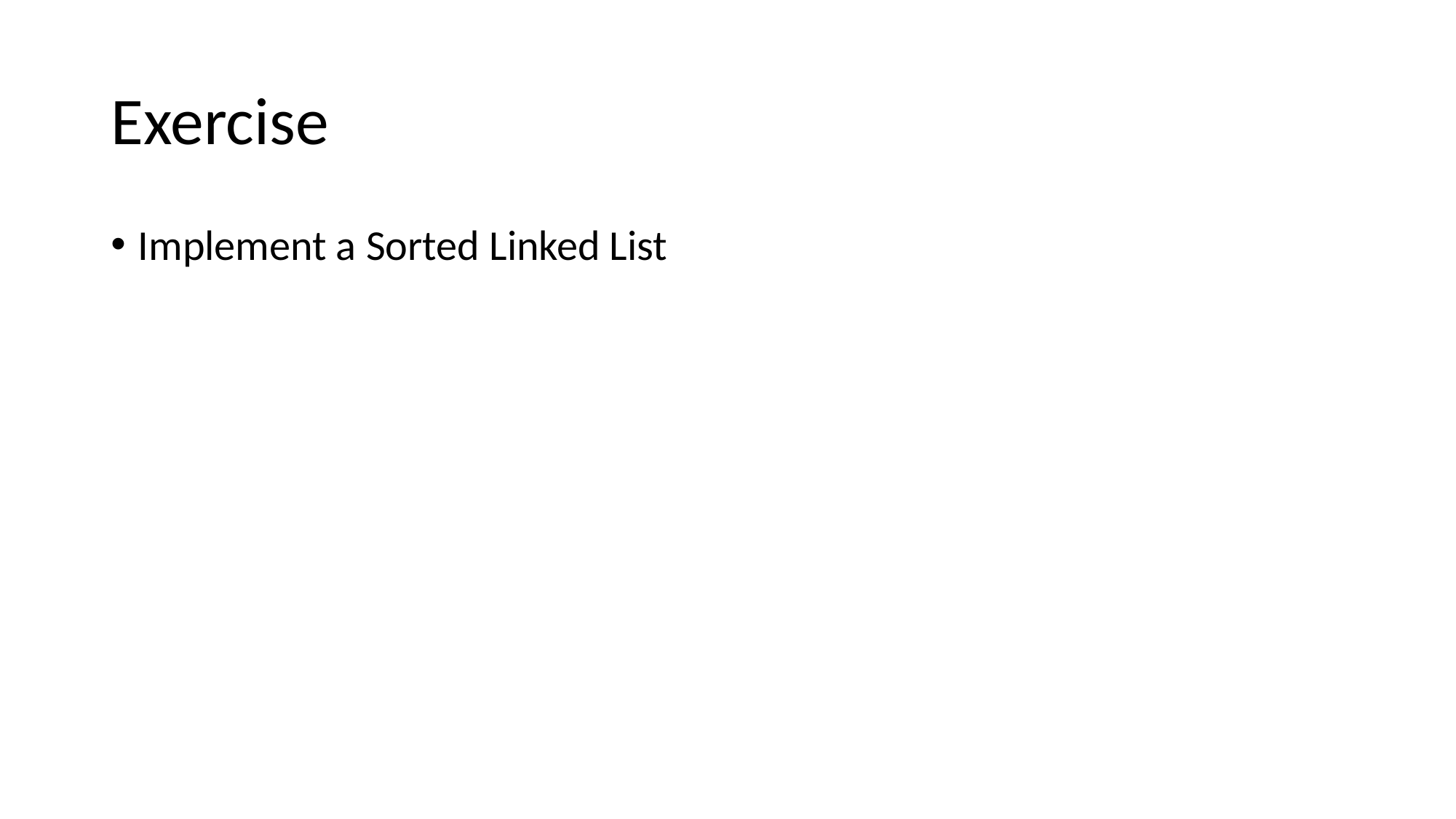

# Exercise
Implement a Sorted Linked List